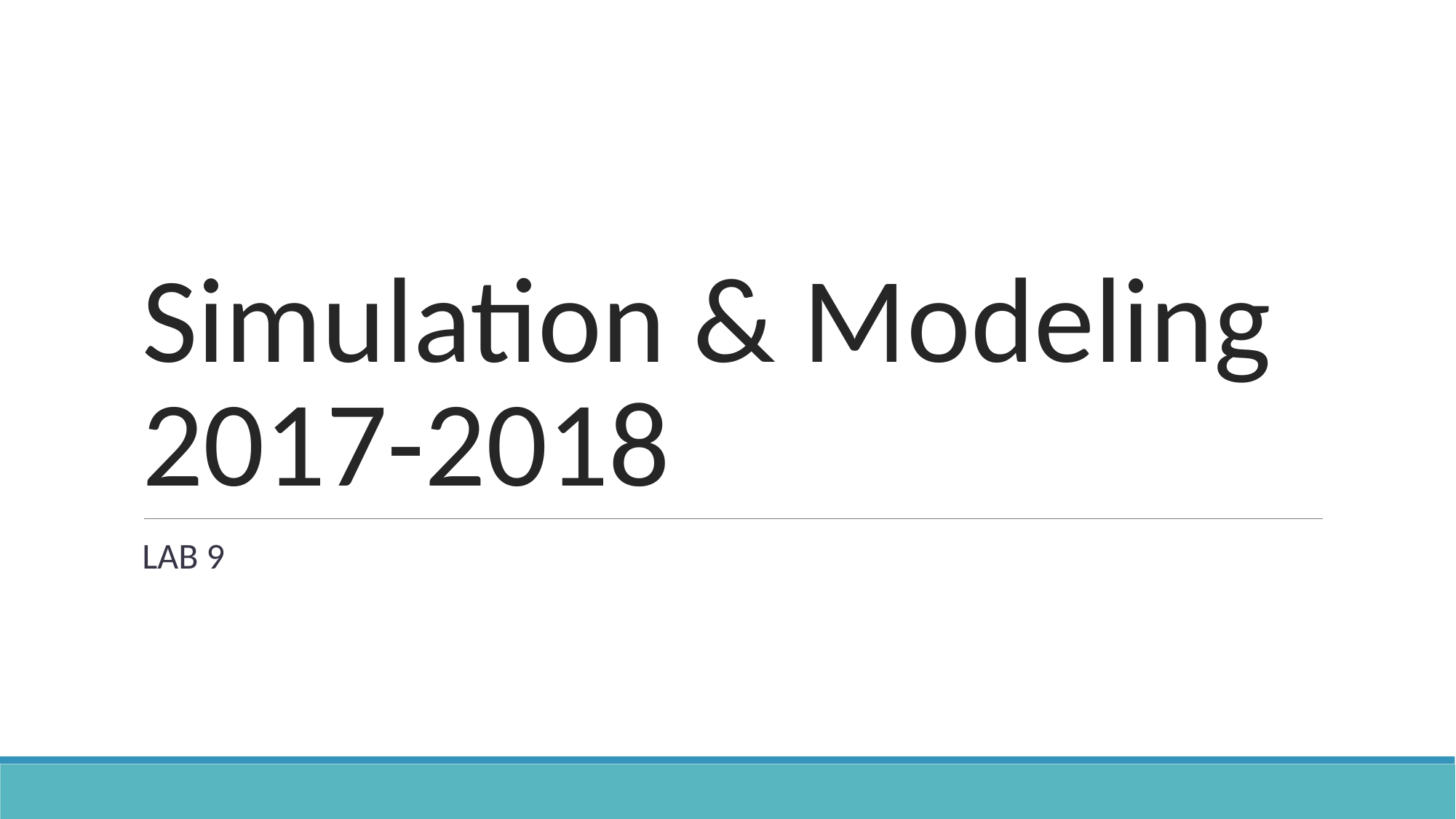

# Simulation & Modeling 2017-2018
LAB 9